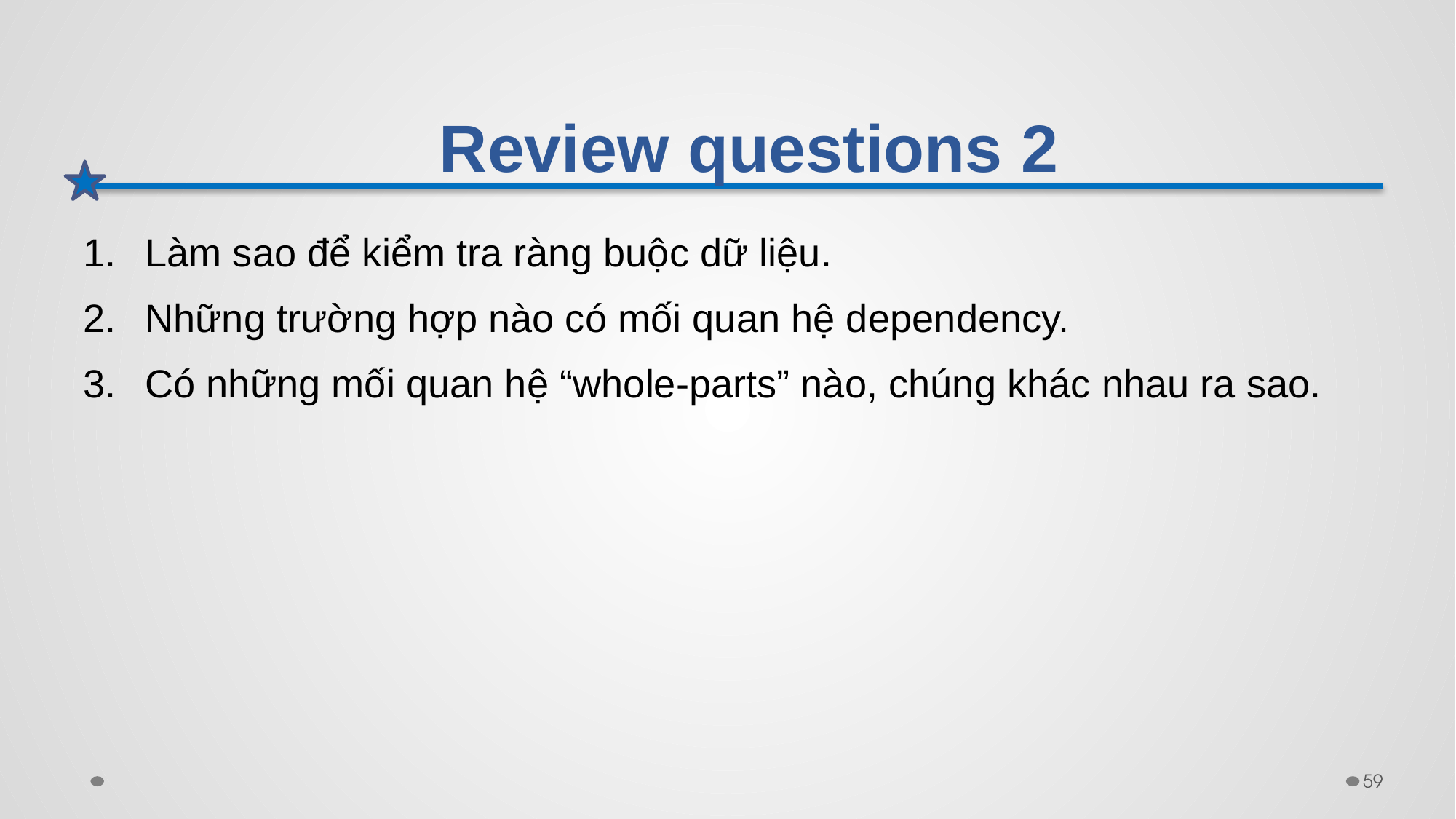

# Review questions 2
Làm sao để kiểm tra ràng buộc dữ liệu.
Những trường hợp nào có mối quan hệ dependency.
Có những mối quan hệ “whole-parts” nào, chúng khác nhau ra sao.

59